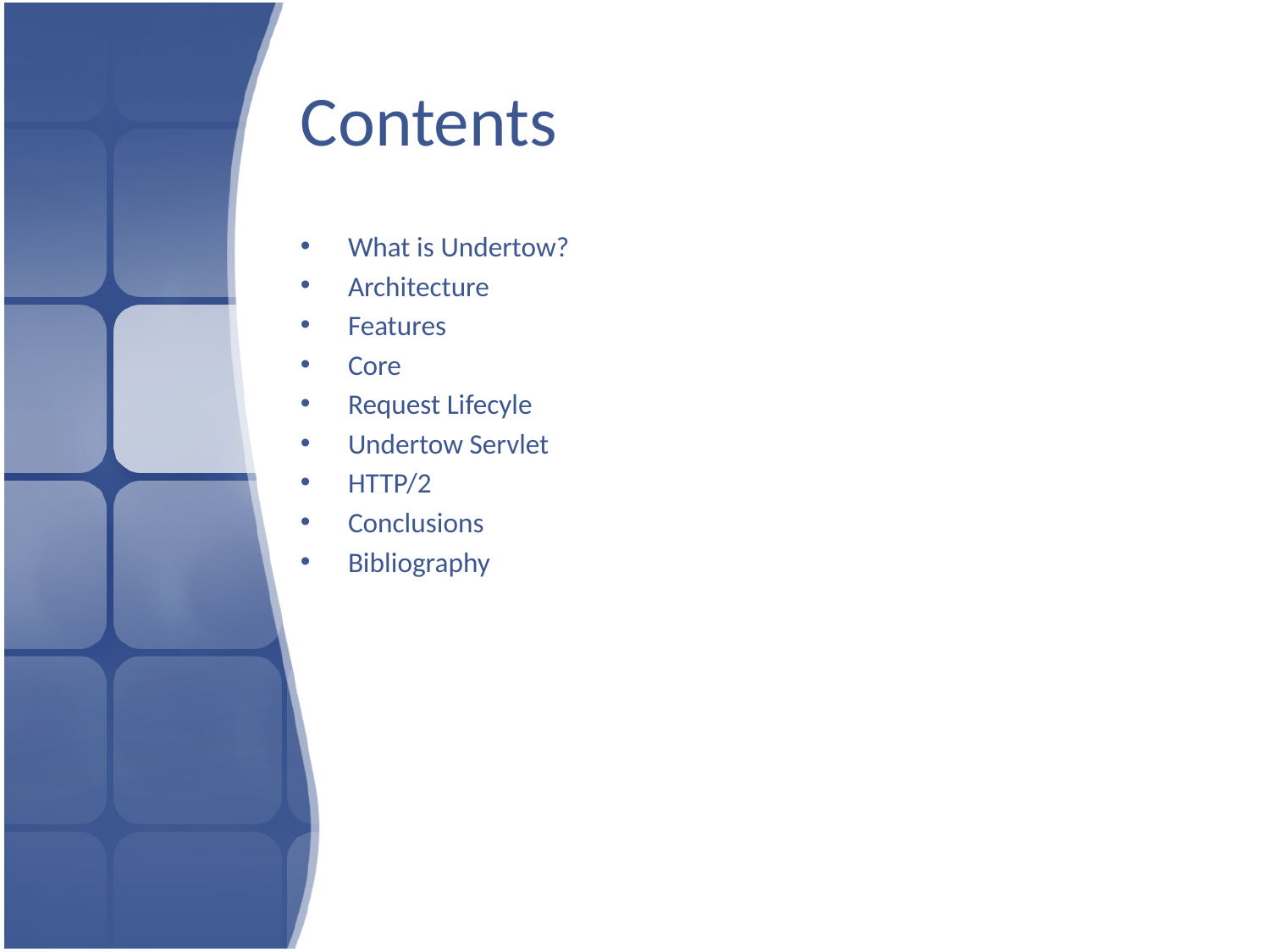

# Contents
What is Undertow?
Architecture
Features
Core
Request Lifecyle
Undertow Servlet
HTTP/2
Conclusions
Bibliography